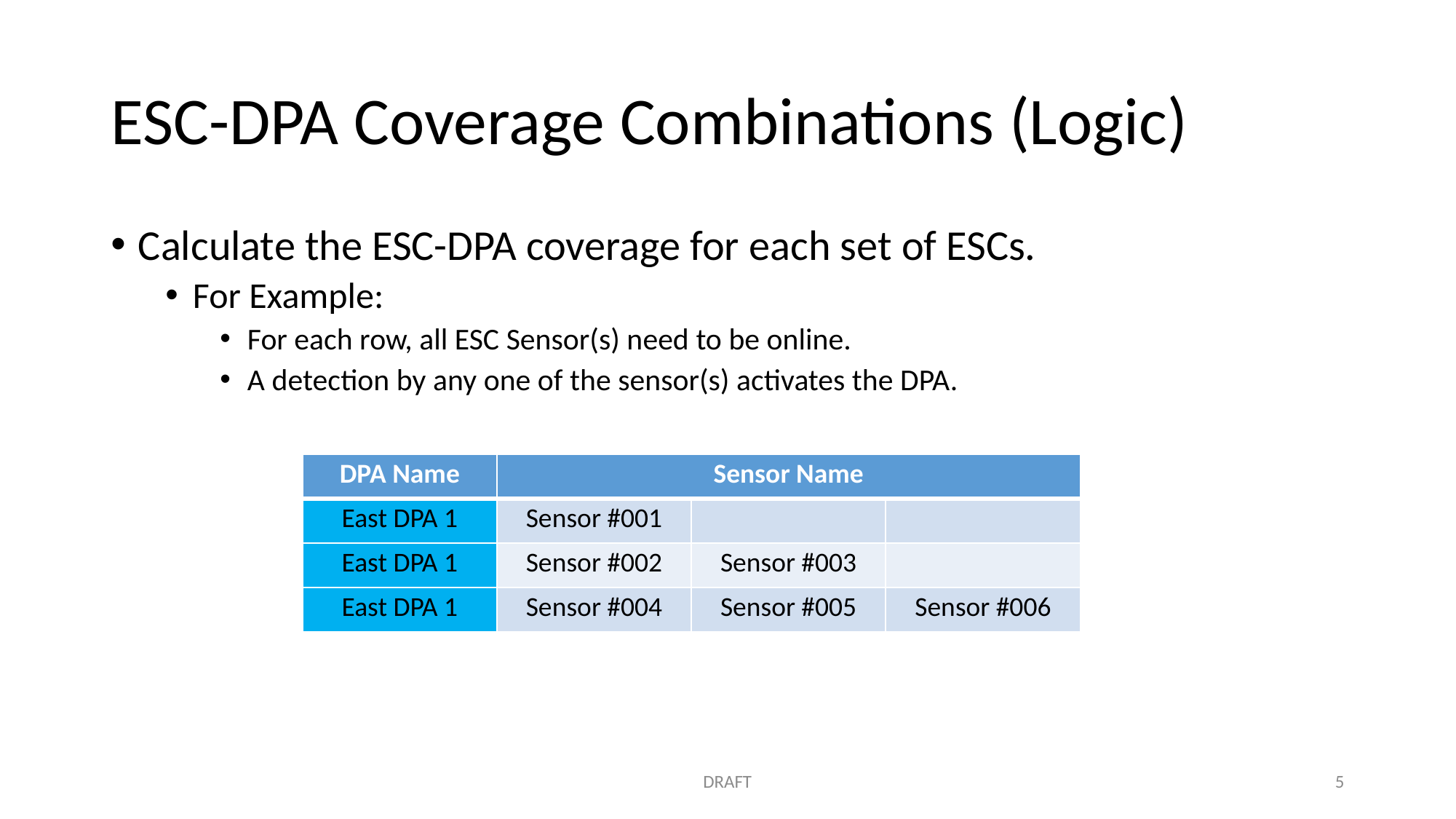

# ESC-DPA Coverage Combinations (Logic)
Calculate the ESC-DPA coverage for each set of ESCs.
For Example:
For each row, all ESC Sensor(s) need to be online.
A detection by any one of the sensor(s) activates the DPA.

| DPA Name | Sensor Name |  |  |
| --- | --- | --- | --- |
| East DPA 1 | Sensor #001 |  |  |
| East DPA 1 | Sensor #002 | Sensor #003 |  |
| East DPA 1 | Sensor #004 | Sensor #005 | Sensor #006 |
DRAFT
5